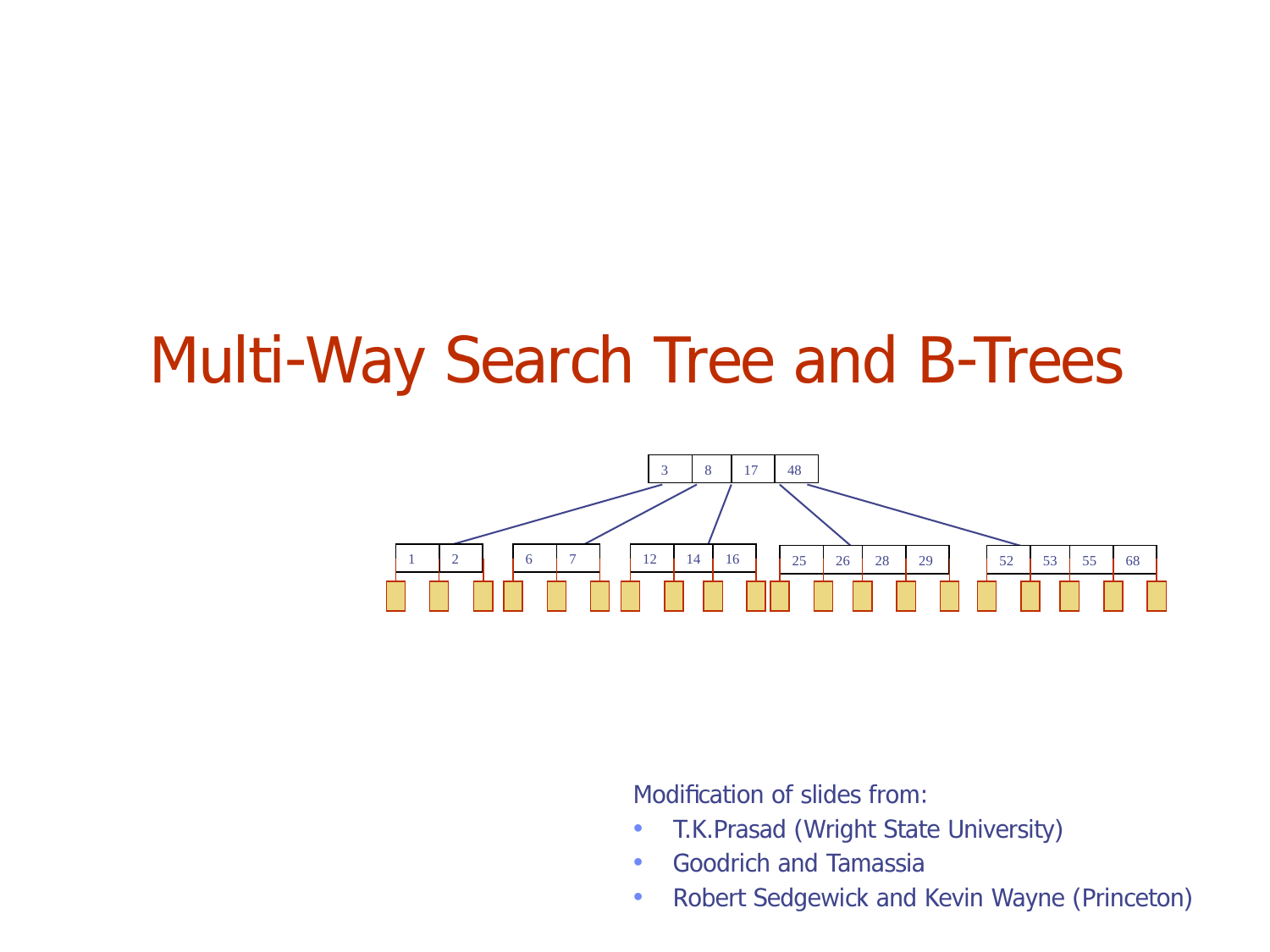

# Multi-Way Search Tree and B-Trees
3
8
17
48

6
1
2
7
12
14
16
25
26
28
29
52
53
55
68

Modification of slides from:
T.K.Prasad (Wright State University)
Goodrich and Tamassia
Robert Sedgewick and Kevin Wayne (Princeton)